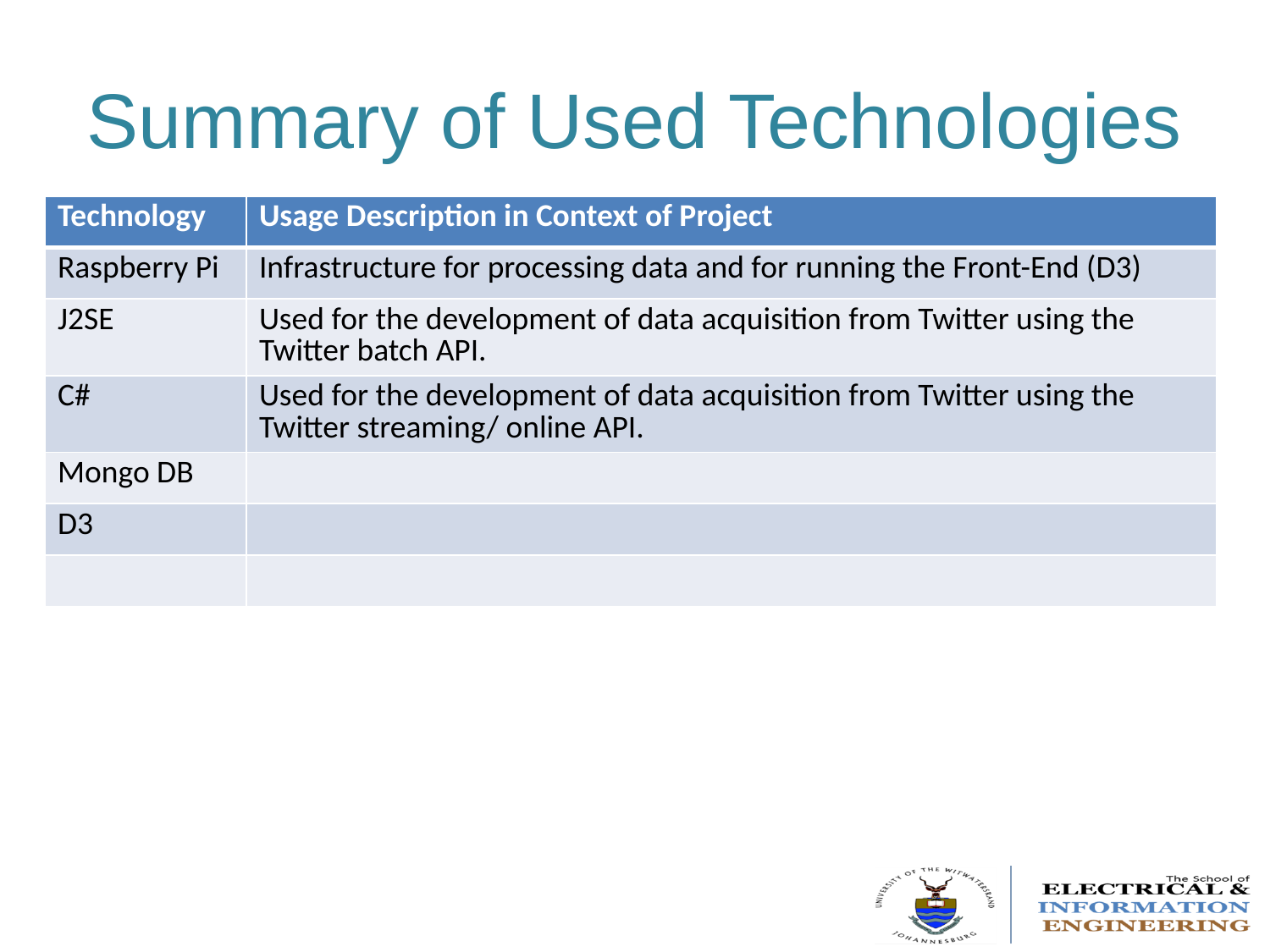

# Summary of Used Technologies
| Technology | Usage Description in Context of Project |
| --- | --- |
| Raspberry Pi | Infrastructure for processing data and for running the Front-End (D3) |
| J2SE | Used for the development of data acquisition from Twitter using the Twitter batch API. |
| C# | Used for the development of data acquisition from Twitter using the Twitter streaming/ online API. |
| Mongo DB |  |
| D3 |  |
|  |  |